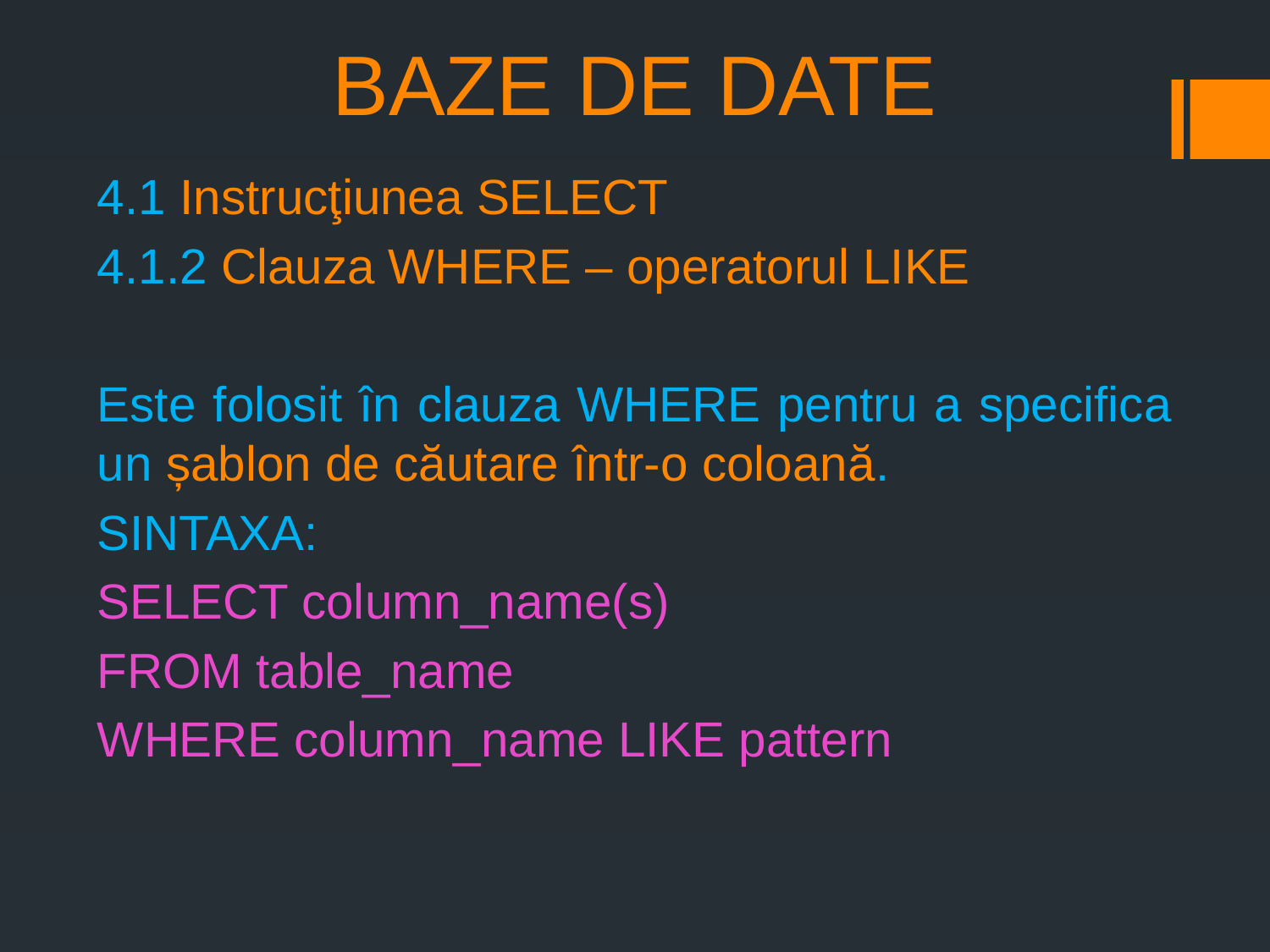

# BAZE DE DATE
4.1 Instrucţiunea SELECT
4.1.2 Clauza WHERE – operatorul LIKE

Este folosit în clauza WHERE pentru a specifica un șablon de căutare într-o coloană.
SINTAXA:
SELECT column_name(s)
FROM table_name
WHERE column_name LIKE pattern